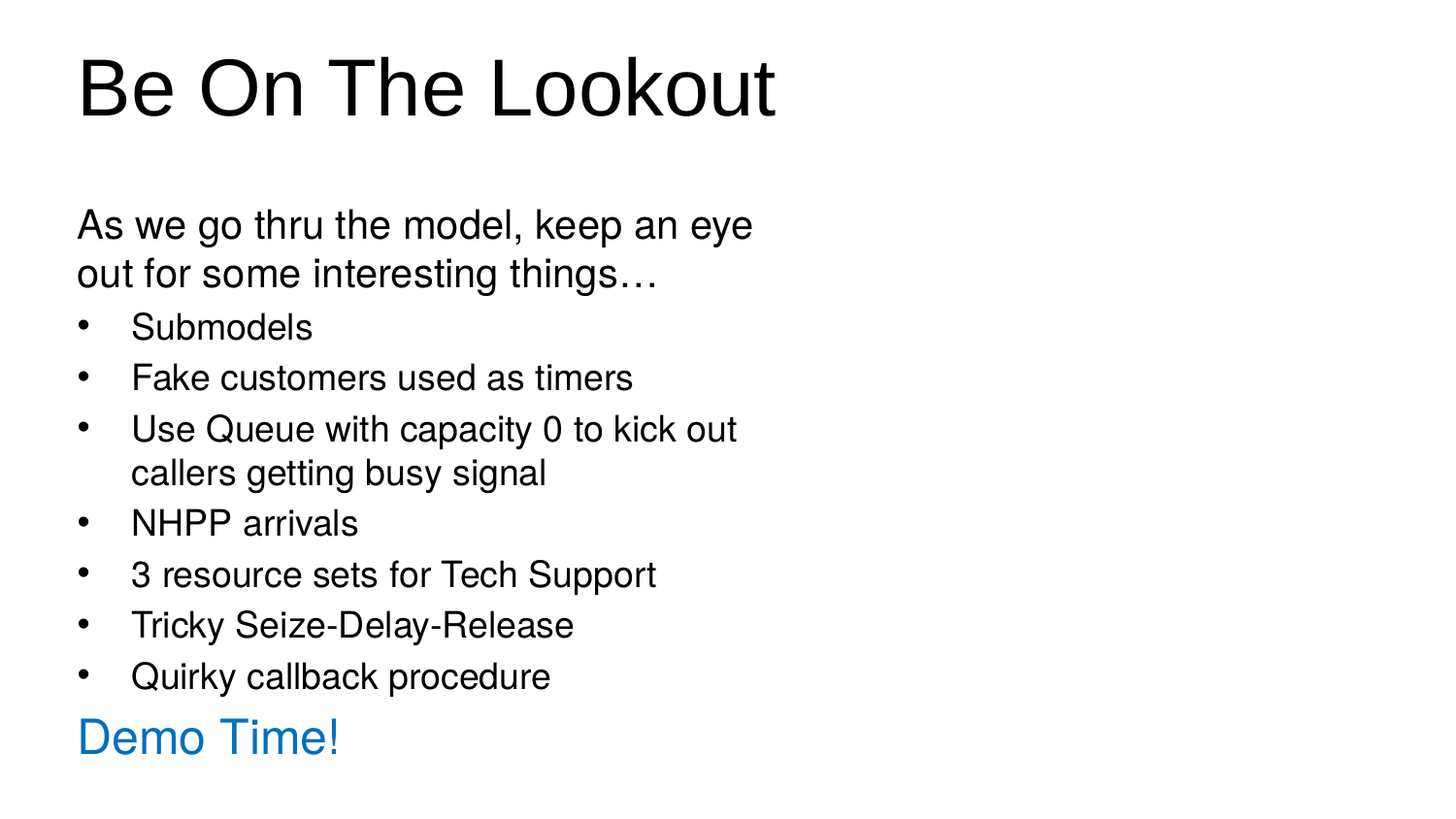

Be On The Lookout
As we go thru the model, keep an eye out for some interesting things…
Submodels
Fake customers used as timers
Use Queue with capacity 0 to kick out callers getting busy signal
NHPP arrivals
3 resource sets for Tech Support
Tricky Seize-Delay-Release
Quirky callback procedure
Demo Time!